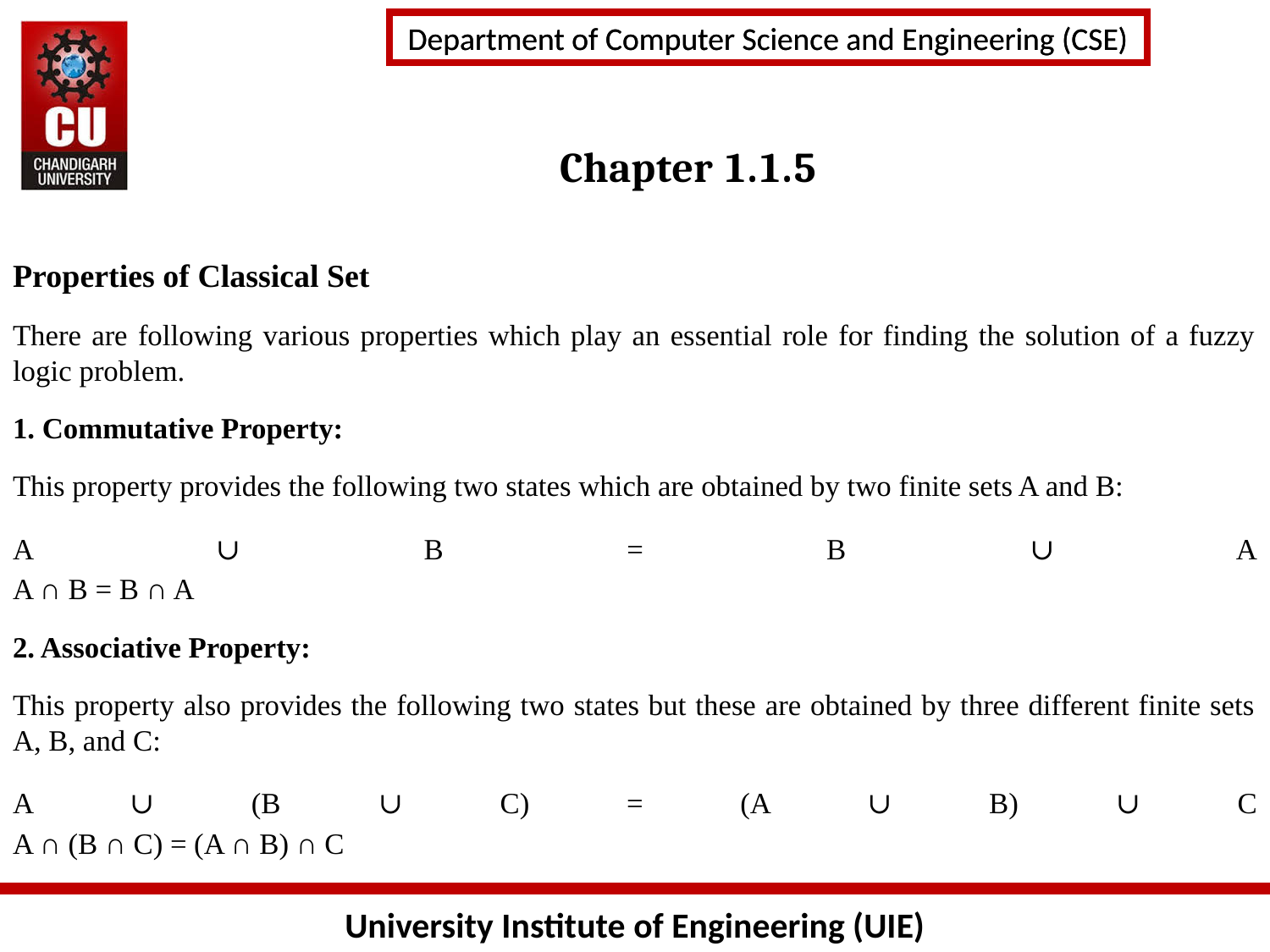

# Chapter 1.1.5

Properties of Classical Set
There are following various properties which play an essential role for finding the solution of a fuzzy logic problem.
1. Commutative Property:
This property provides the following two states which are obtained by two finite sets A and B:
A ∪ B = B ∪ A
A ∩ B = B ∩ A
2. Associative Property:
This property also provides the following two states but these are obtained by three different finite sets A, B, and C:
A ∪ (B ∪ C) = (A ∪ B) ∪ C
A ∩ (B ∩ C) = (A ∩ B) ∩ C